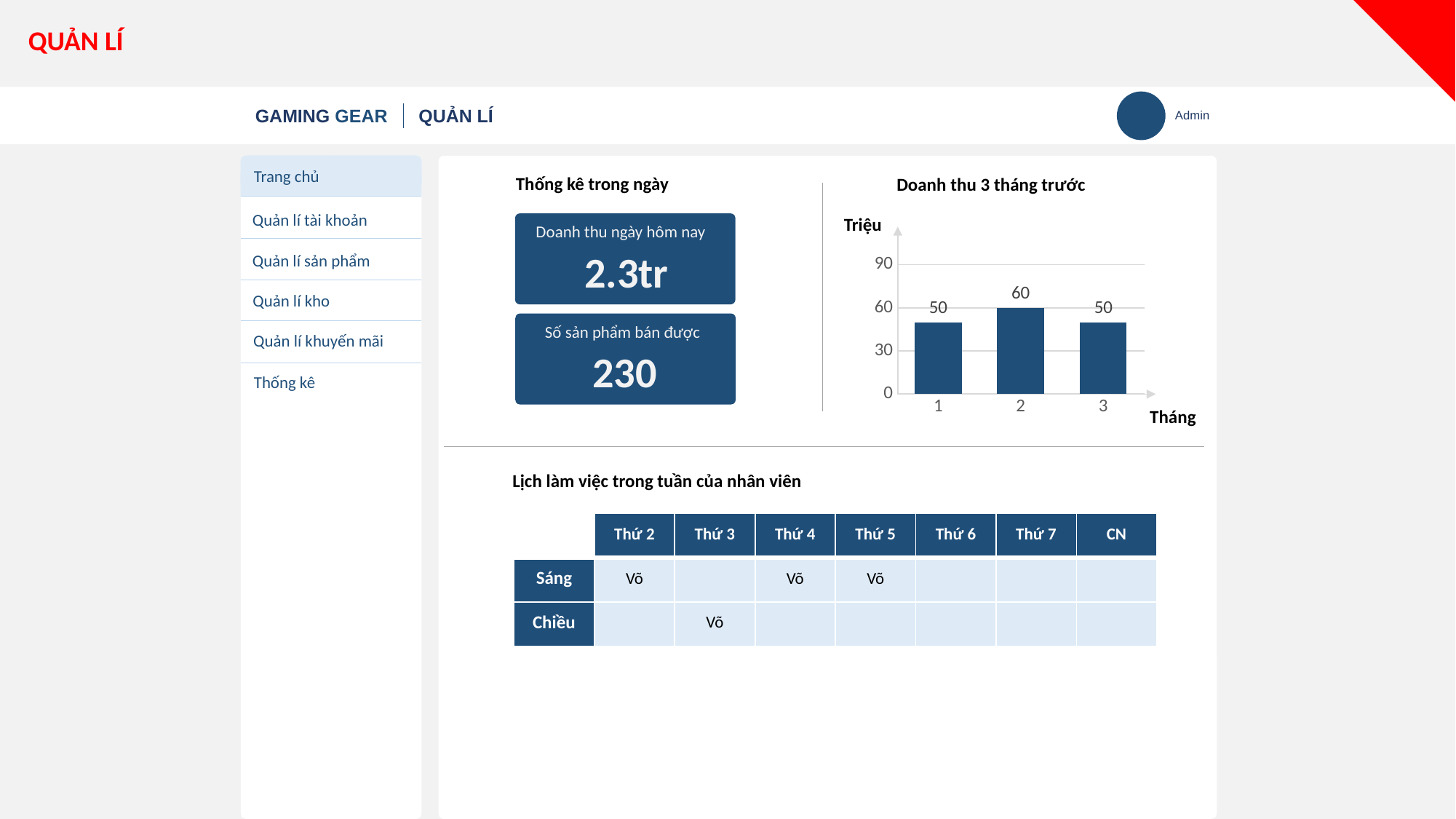

QUẢN LÍ

GAMING GEAR
QUẢN LÍ
Admin

Trang chủ
Thống kê trong ngày
Doanh thu 3 tháng trước

Quản lí tài khoản
Triệu

### Chart

| Category | Series 1 |
|---|---|
| 1 | 50.0 |
| 2 | 60.0 |
| 3 | 50.0 |
Tháng

Doanh thu ngày hôm nay
2.3tr

Số sản phẩm bán được
230
Quản lí sản phẩm
Quản lí kho
Quản lí khuyến mãi
Thống kê
Lịch làm việc trong tuần của nhân viên
|  | Thứ 2 | Thứ 3 | Thứ 4 | Thứ 5 | Thứ 6 | Thứ 7 | CN |
| --- | --- | --- | --- | --- | --- | --- | --- |
| Sáng | Võ |  | Võ | Võ |  |  |  |
| Chiều |  | Võ |  |  |  |  |  |